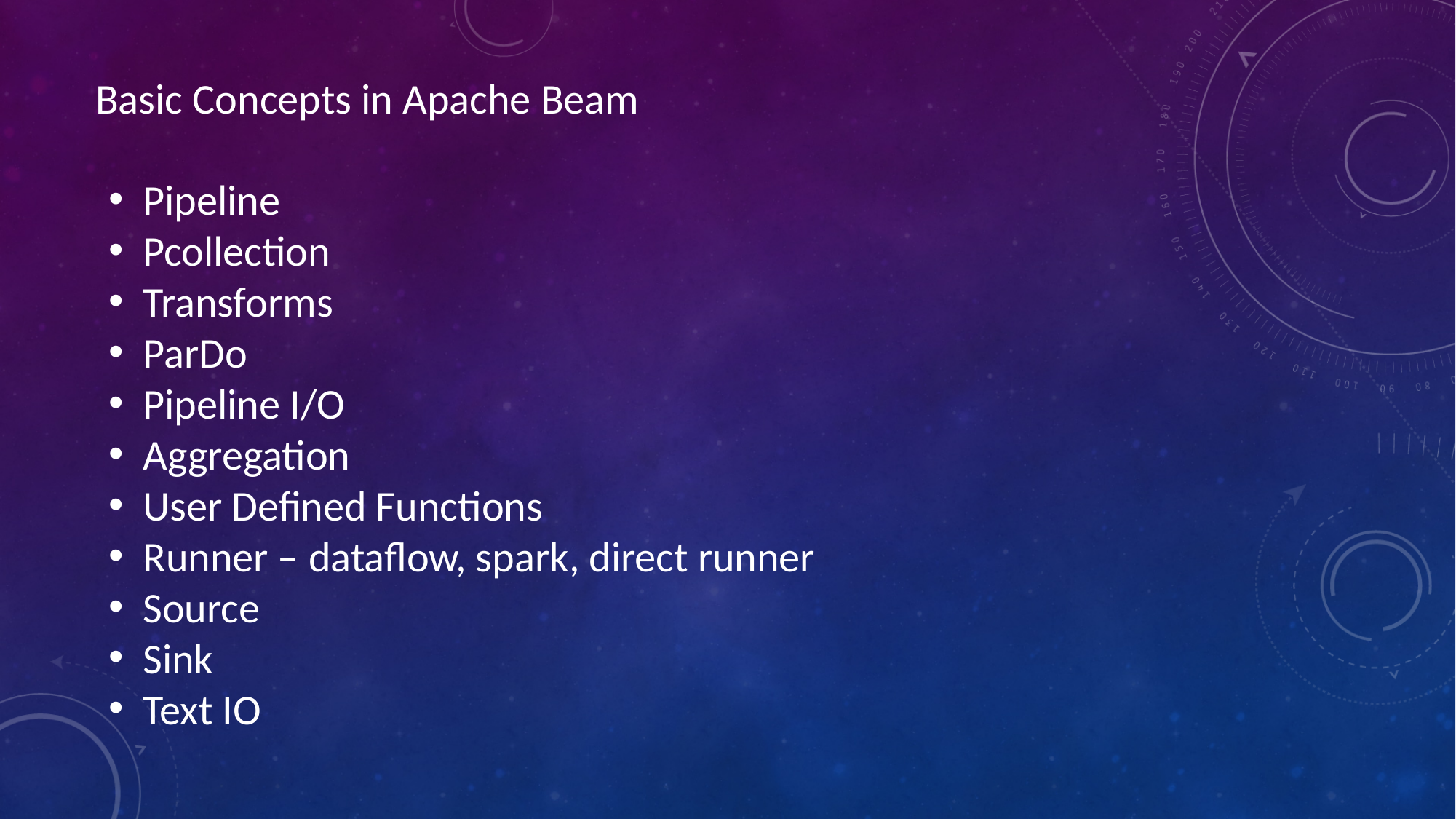

Basic Concepts in Apache Beam
Pipeline
Pcollection
Transforms
ParDo
Pipeline I/O
Aggregation
User Defined Functions
Runner – dataflow, spark, direct runner
Source
Sink
Text IO